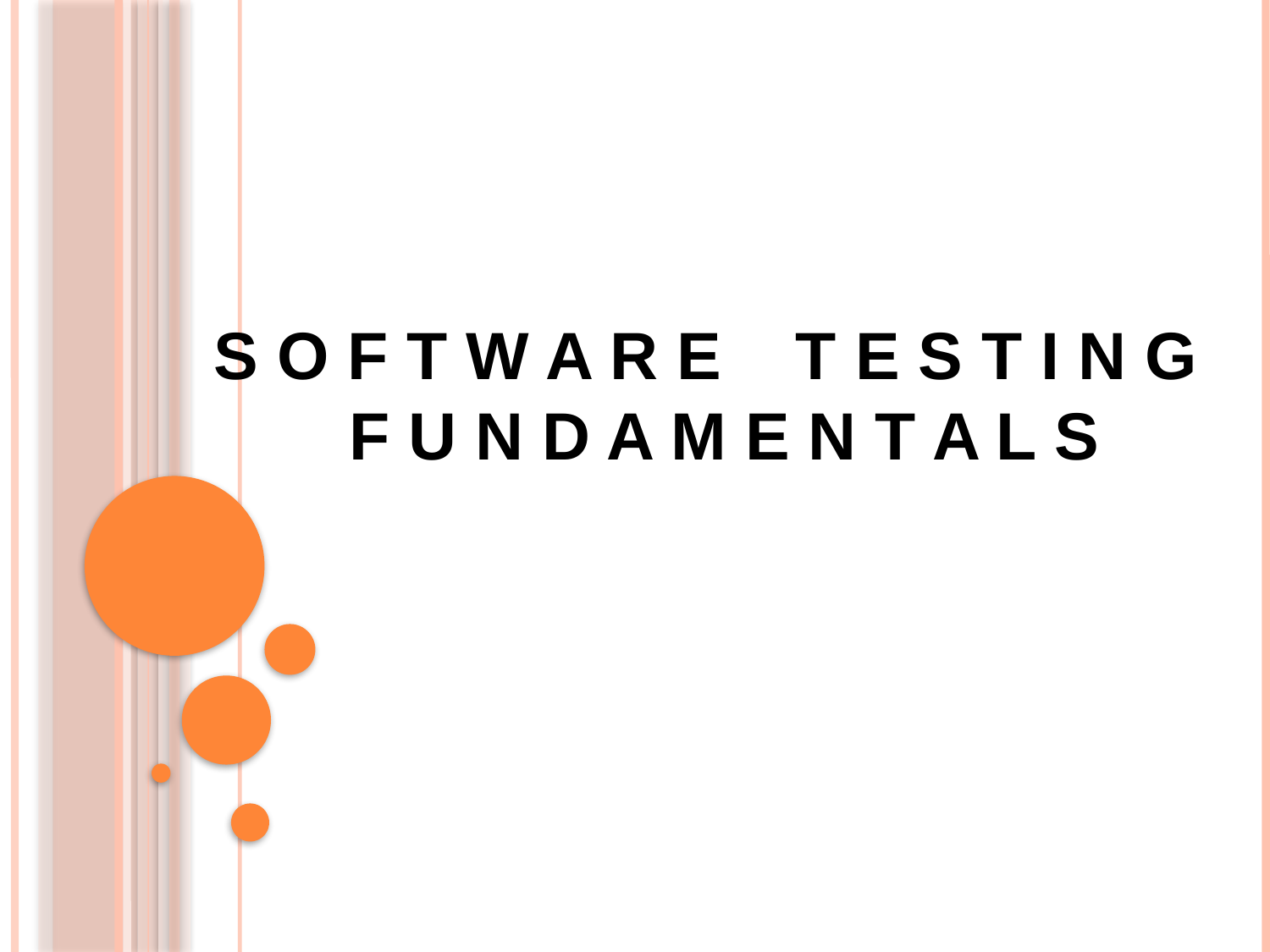

# S O F T W A R E    T E S T I N G F U N D A M E N T A L S